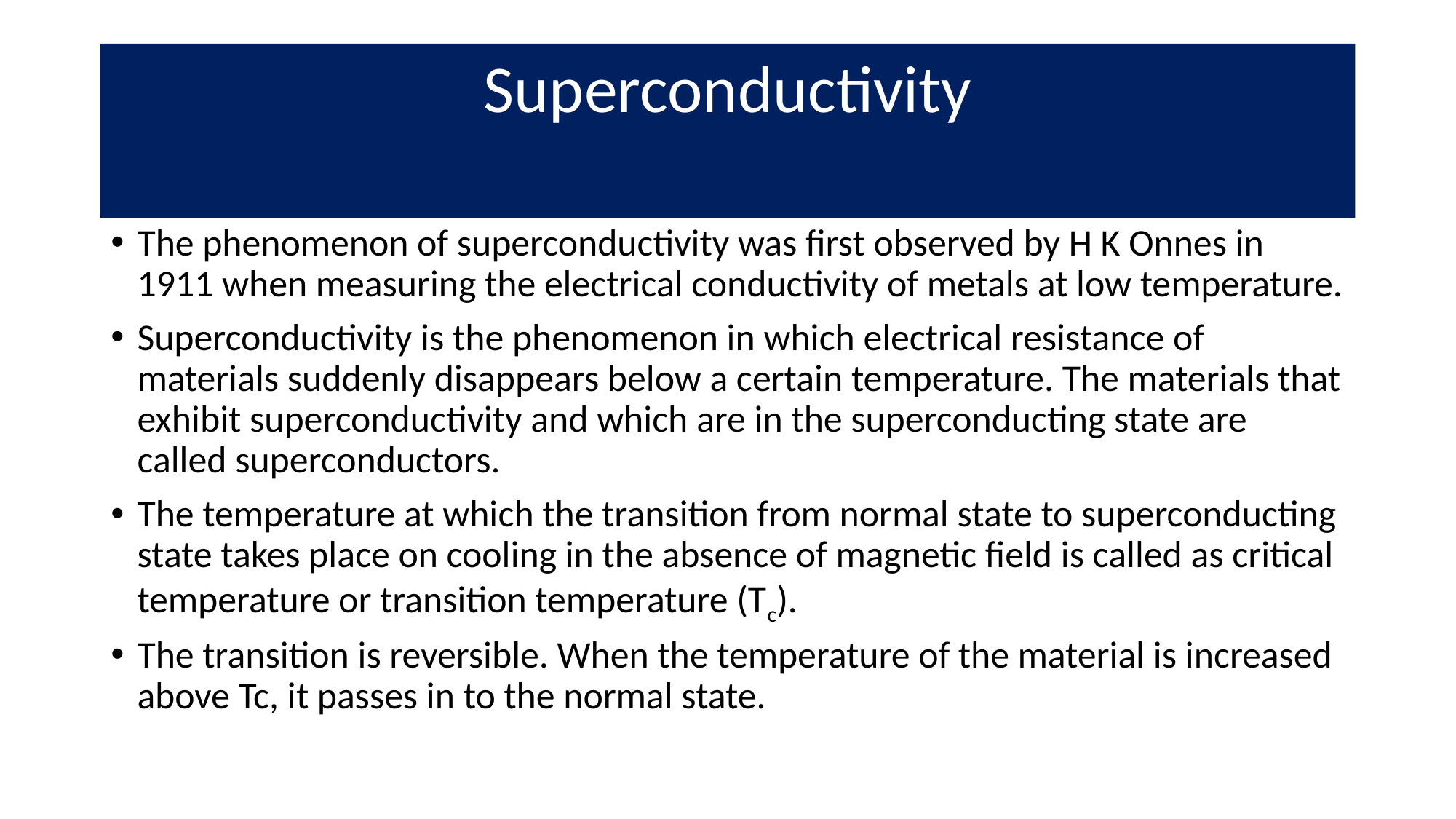

# Superconductivity
The phenomenon of superconductivity was first observed by H K Onnes in 1911 when measuring the electrical conductivity of metals at low temperature.
Superconductivity is the phenomenon in which electrical resistance of materials suddenly disappears below a certain temperature. The materials that exhibit superconductivity and which are in the superconducting state are called superconductors.
The temperature at which the transition from normal state to superconducting state takes place on cooling in the absence of magnetic field is called as critical temperature or transition temperature (Tc).
The transition is reversible. When the temperature of the material is increased above Tc, it passes in to the normal state.